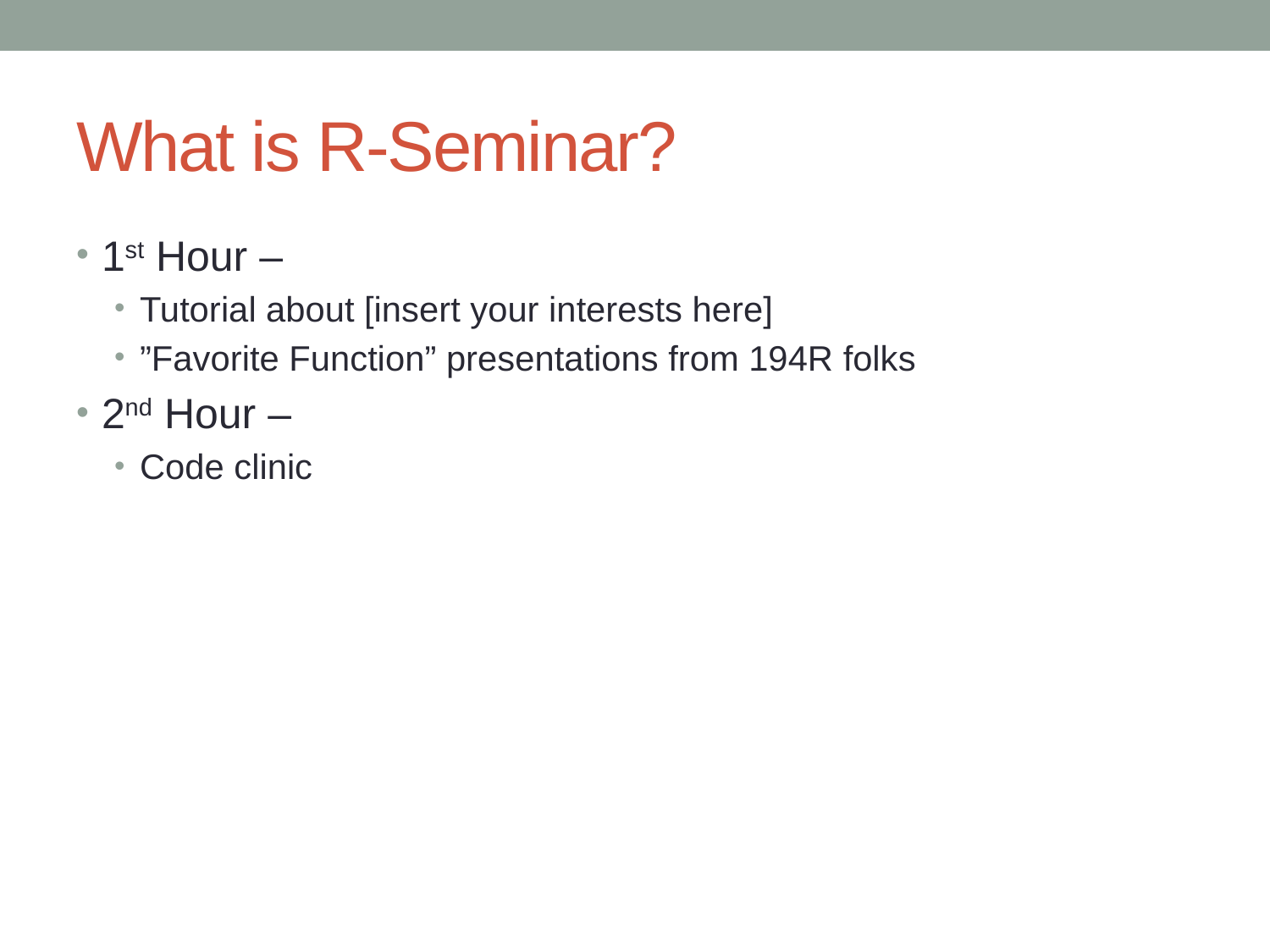

# What is R-Seminar?
1st Hour –
Tutorial about [insert your interests here]
”Favorite Function” presentations from 194R folks
2nd Hour –
Code clinic